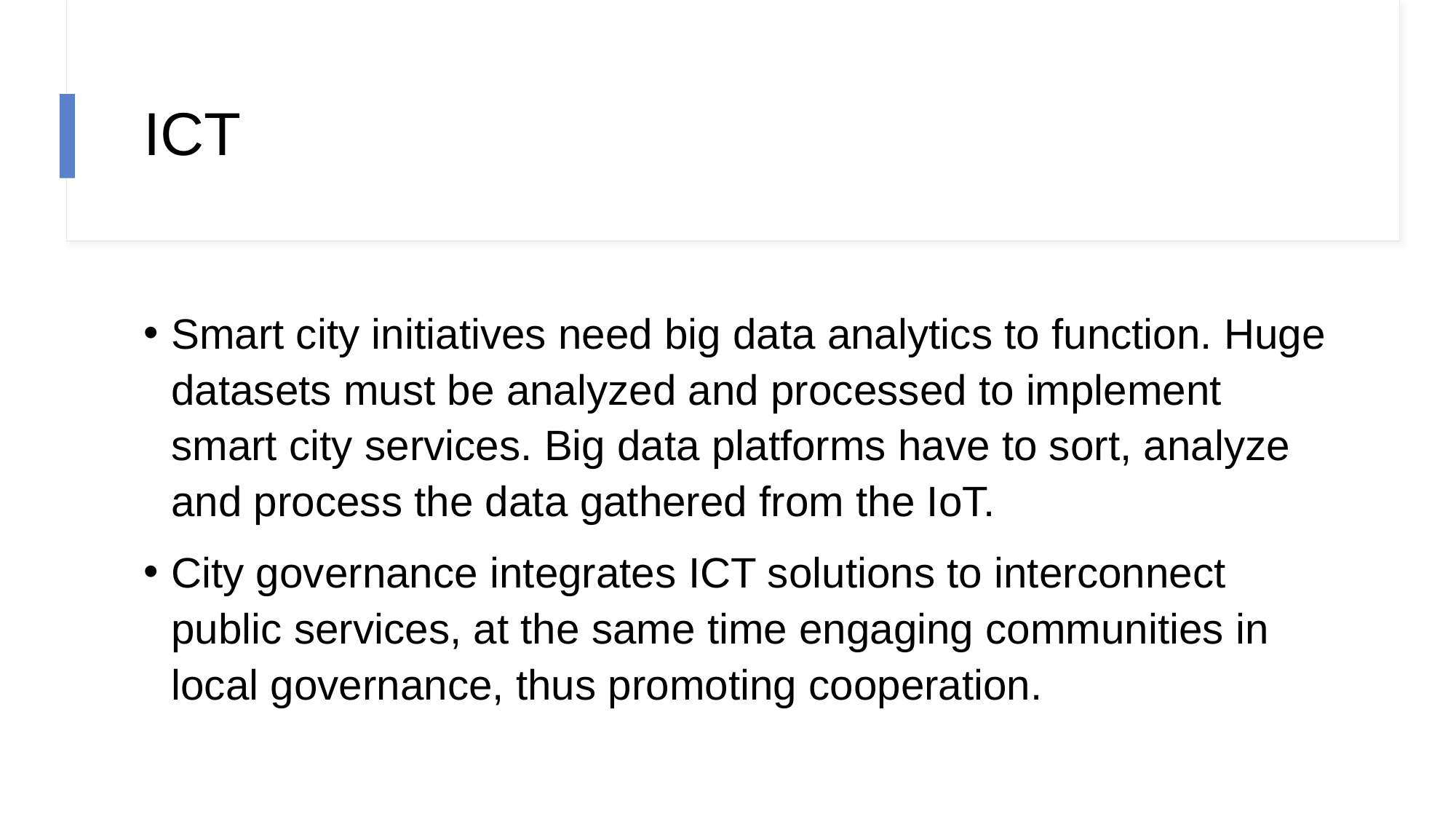

# ICT
Smart city initiatives need big data analytics to function. Huge datasets must be analyzed and processed to implement smart city services. Big data platforms have to sort, analyze and process the data gathered from the IoT.
City governance integrates ICT solutions to interconnect public services, at the same time engaging communities in local governance, thus promoting cooperation.